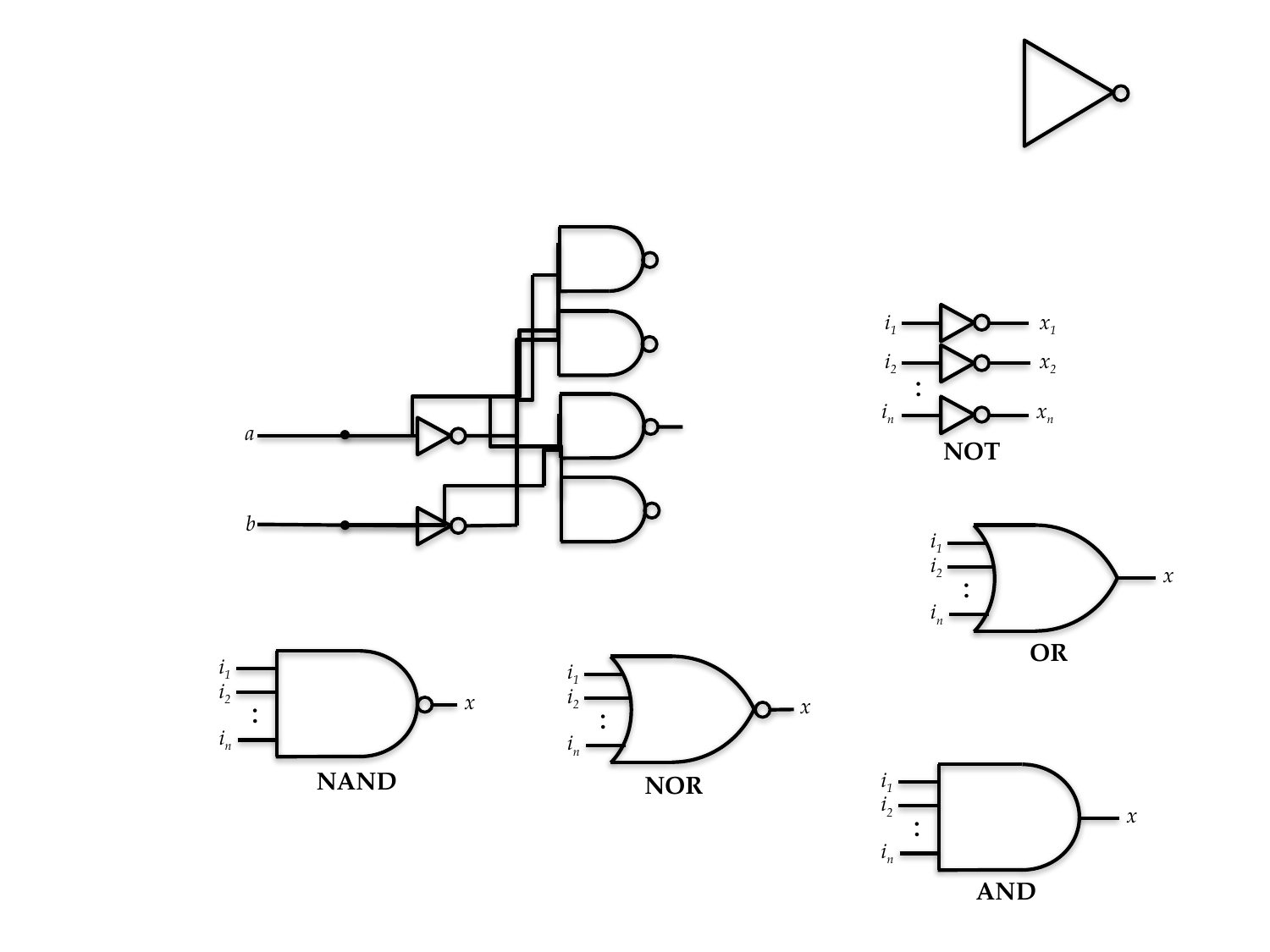

x1
i1

x2
i2

:
xn
in

a

NOT

i1
i2
x
:
in

b

i1
i2
x
:

in
OR
i1

i2
x
:

in
NAND
i1
NOR

i2
x
:
in
AND